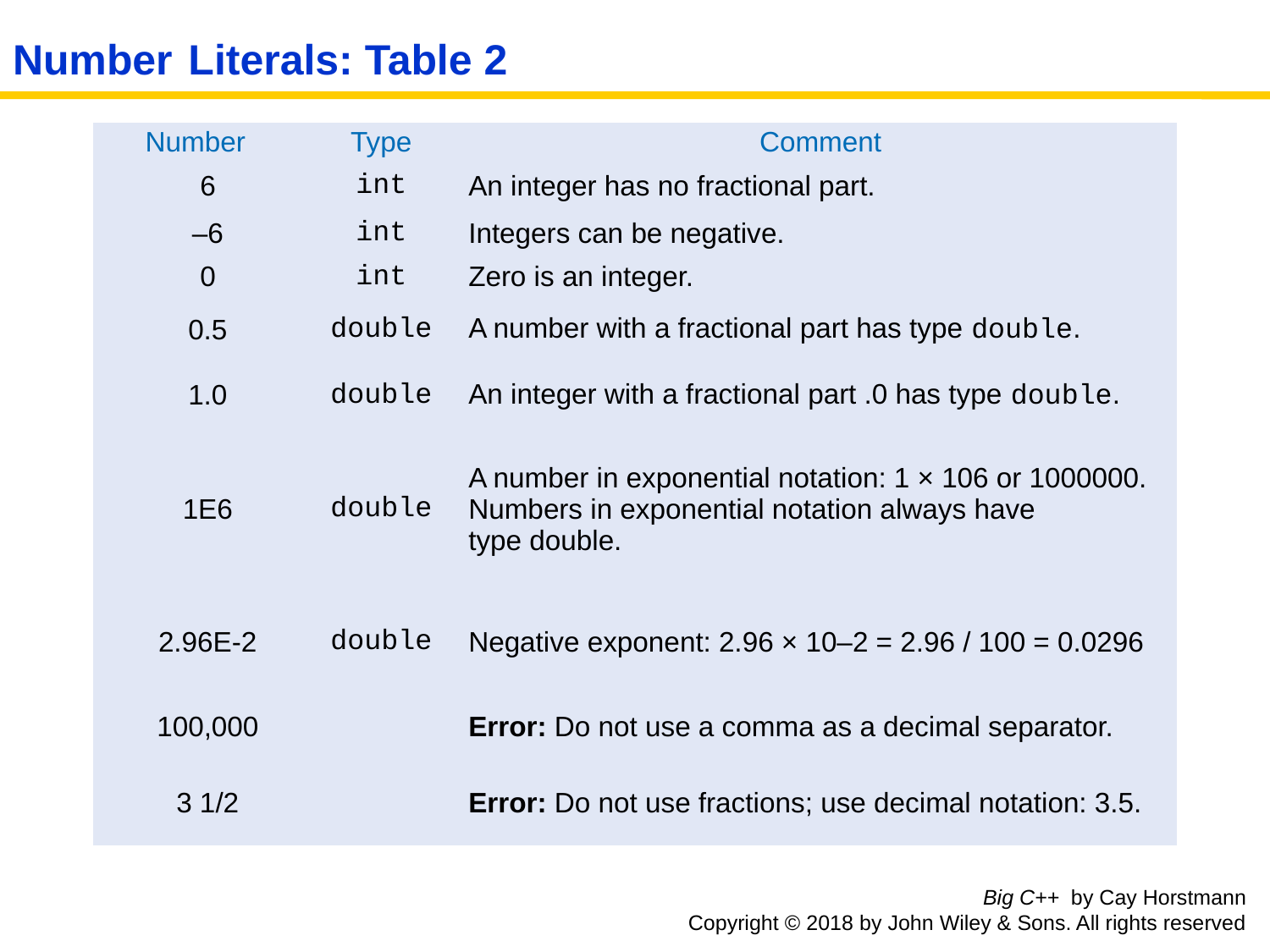

# Number  Literals: Table 2
| Number |  | Type | Comment |
| --- | --- | --- | --- |
|  | 6 | int | An integer has no fractional part. |
|  | –6 | int | Integers can be negative. |
|  | 0 | int | Zero is an integer. |
|  | 0.5 | double | A number with a fractional part has type double. |
|  | 1.0 | double | An integer with a fractional part .0 has type double. |
|  | 1E6 | double | A number in exponential notation: 1 × 106 or 1000000. Numbers in exponential notation always have type double. |
|  | 2.96E-2 | double | Negative exponent: 2.96 × 10–2 = 2.96 / 100 = 0.0296 |
|  | 100,000 |  | Error: Do not use a comma as a decimal separator. |
|  | 3 1/2 |  | Error: Do not use fractions; use decimal notation: 3.5. |

Big C++  by Cay Horstmann
Copyright © 2018 by John Wiley & Sons. All rights reserved